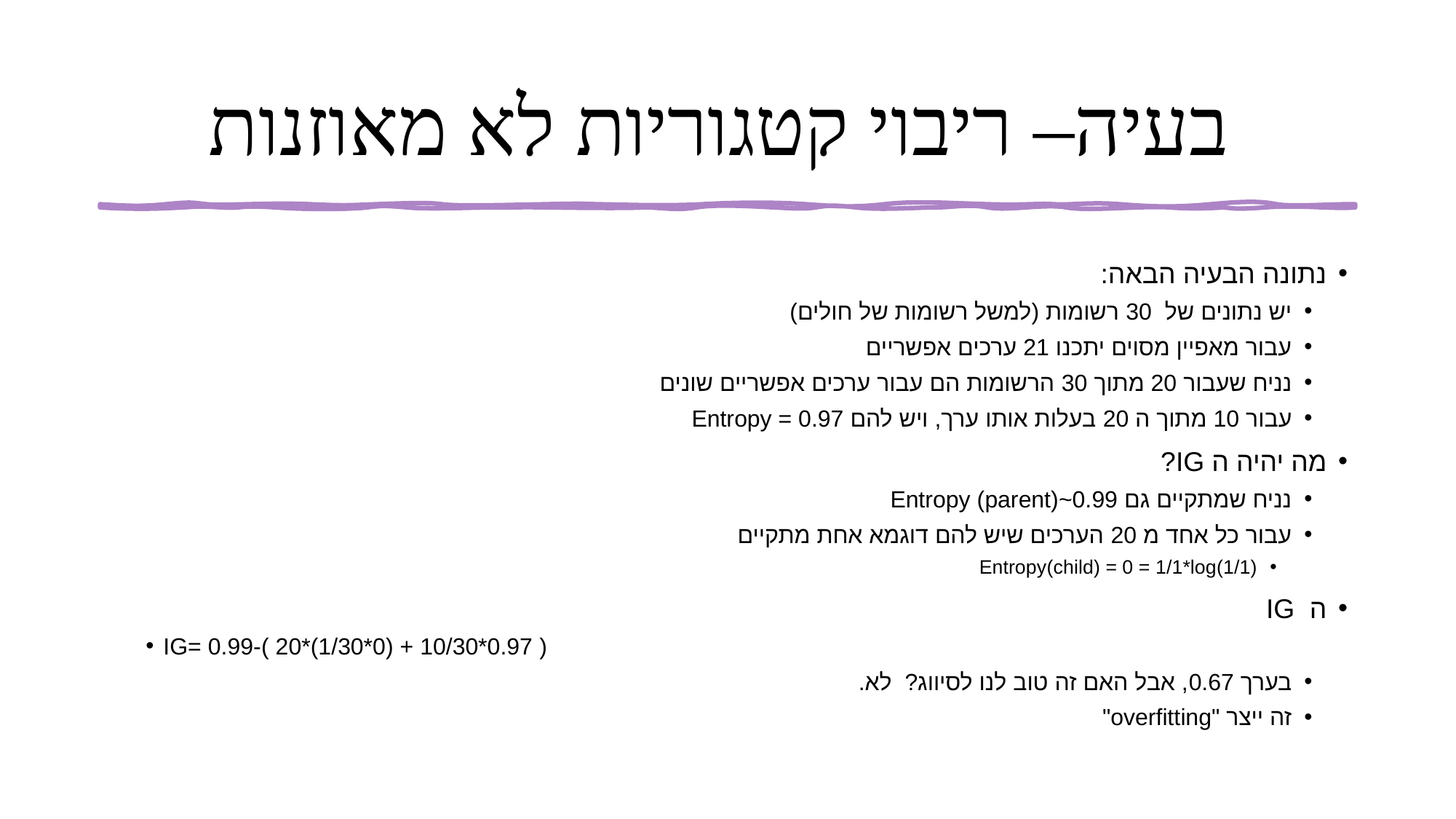

בעיה– ריבוי קטגוריות לא מאוזנות
נתונה הבעיה הבאה:
יש נתונים של  30 רשומות (למשל רשומות של חולים)
עבור מאפיין מסוים יתכנו 21 ערכים אפשריים
נניח שעבור 20 מתוך 30 הרשומות הם עבור ערכים אפשריים שונים
עבור 10 מתוך ה 20 בעלות אותו ערך, ויש להם Entropy = 0.97
מה יהיה ה IG?
נניח שמתקיים גם Entropy (parent)~0.99
עבור כל אחד מ 20 הערכים שיש להם דוגמא אחת מתקיים
Entropy(child) = 0 = 1/1*log(1/1)
ה  IG
IG= 0.99-( 20*(1/30*0) + 10/30*0.97 )
בערך 0.67, אבל האם זה טוב לנו לסיווג?  לא.
זה ייצר "overfitting"